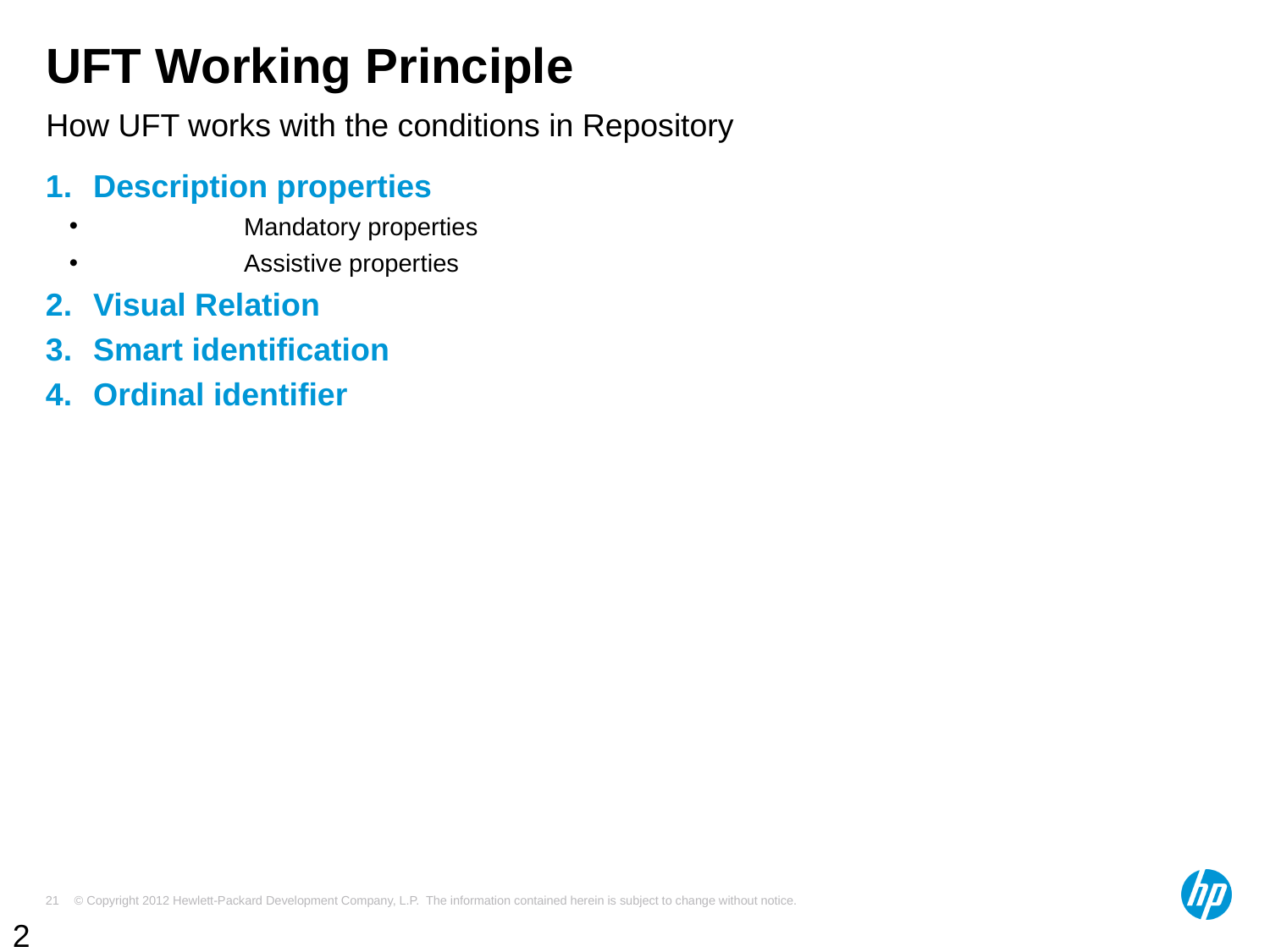

# UFT Working Principle
How UFT works with the conditions in Repository
Description properties
	Mandatory properties
	Assistive properties
Visual Relation
Smart identification
Ordinal identifier
21